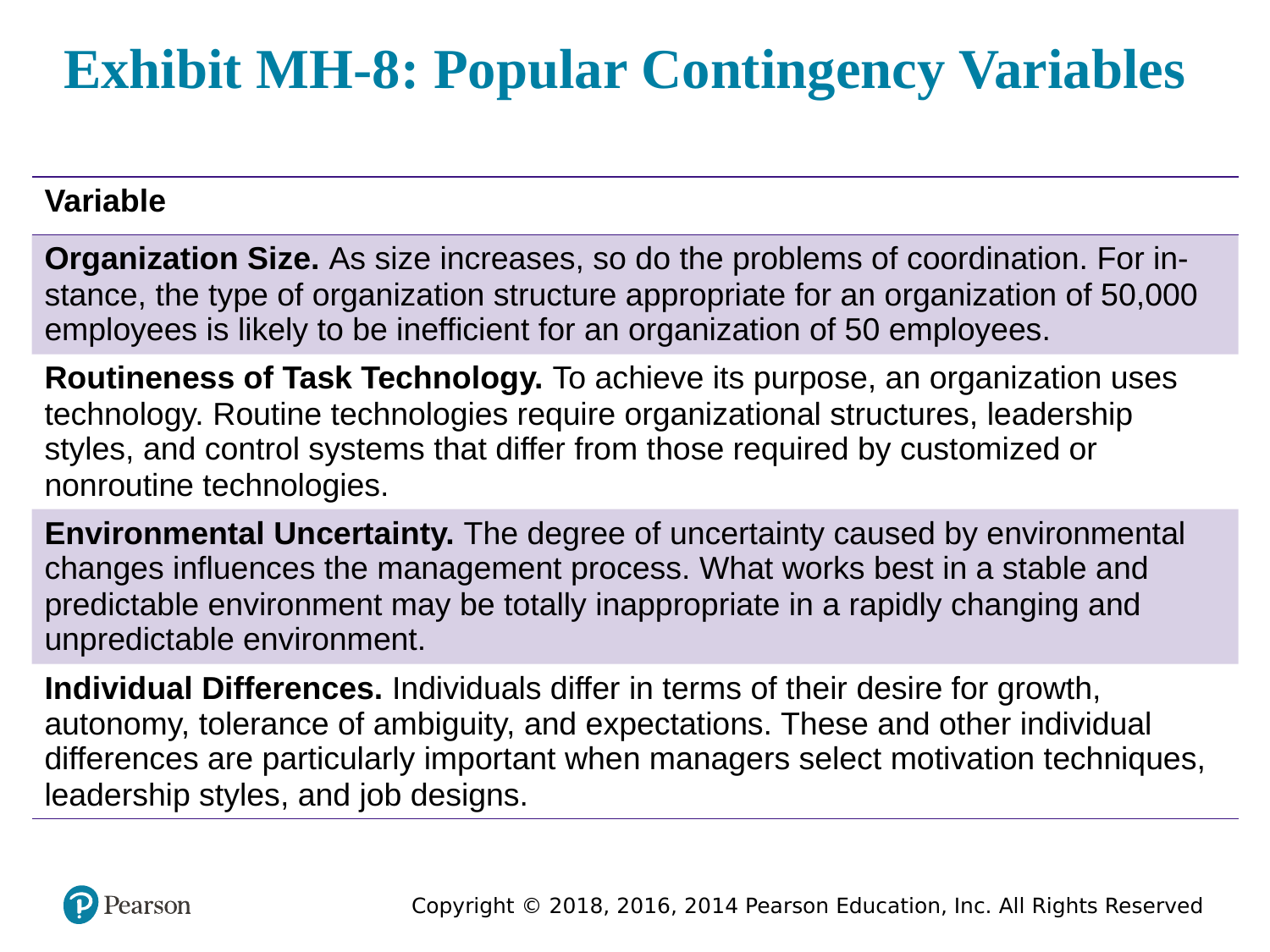

# Exhibit MH-8: Popular Contingency Variables
| Variable |
| --- |
| Organization Size. As size increases, so do the problems of coordination. For in- stance, the type of organization structure appropriate for an organization of 50,000 employees is likely to be inefficient for an organization of 50 employees. |
| Routineness of Task Technology. To achieve its purpose, an organization uses technology. Routine technologies require organizational structures, leadership styles, and control systems that differ from those required by customized or nonroutine technologies. |
| Environmental Uncertainty. The degree of uncertainty caused by environmental changes influences the management process. What works best in a stable and predictable environment may be totally inappropriate in a rapidly changing and unpredictable environment. |
| Individual Differences. Individuals differ in terms of their desire for growth, autonomy, tolerance of ambiguity, and expectations. These and other individual differences are particularly important when managers select motivation techniques, leadership styles, and job designs. |